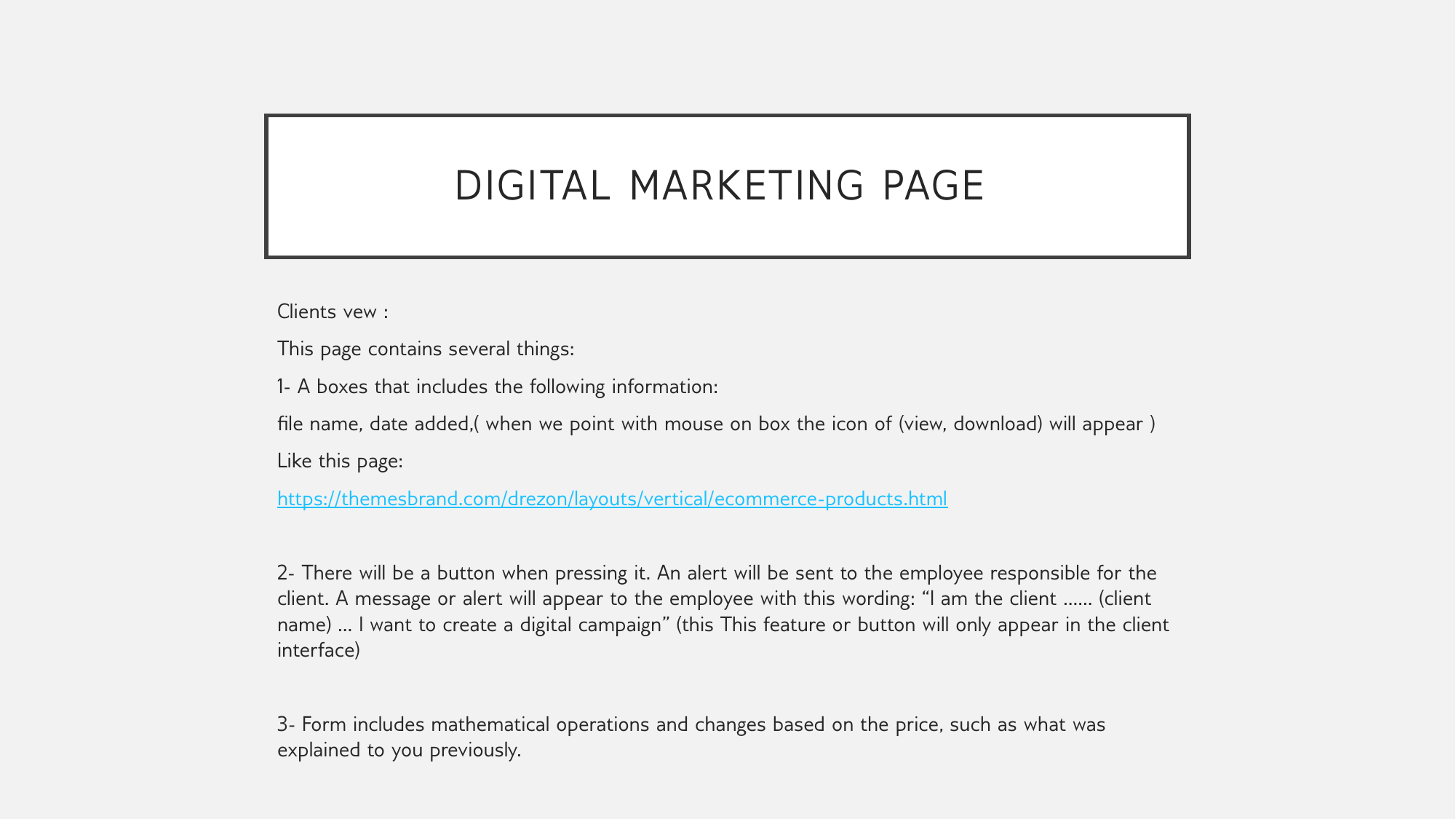

# Digital Marketing page
Clients vew :
This page contains several things:
1- A boxes that includes the following information:
file name, date added,( when we point with mouse on box the icon of (view, download) will appear )
Like this page:
https://themesbrand.com/drezon/layouts/vertical/ecommerce-products.html

2- There will be a button when pressing it. An alert will be sent to the employee responsible for the client. A message or alert will appear to the employee with this wording: “I am the client ...... (client name) ... I want to create a digital campaign” (this This feature or button will only appear in the client interface)

3- Form includes mathematical operations and changes based on the price, such as what was explained to you previously.